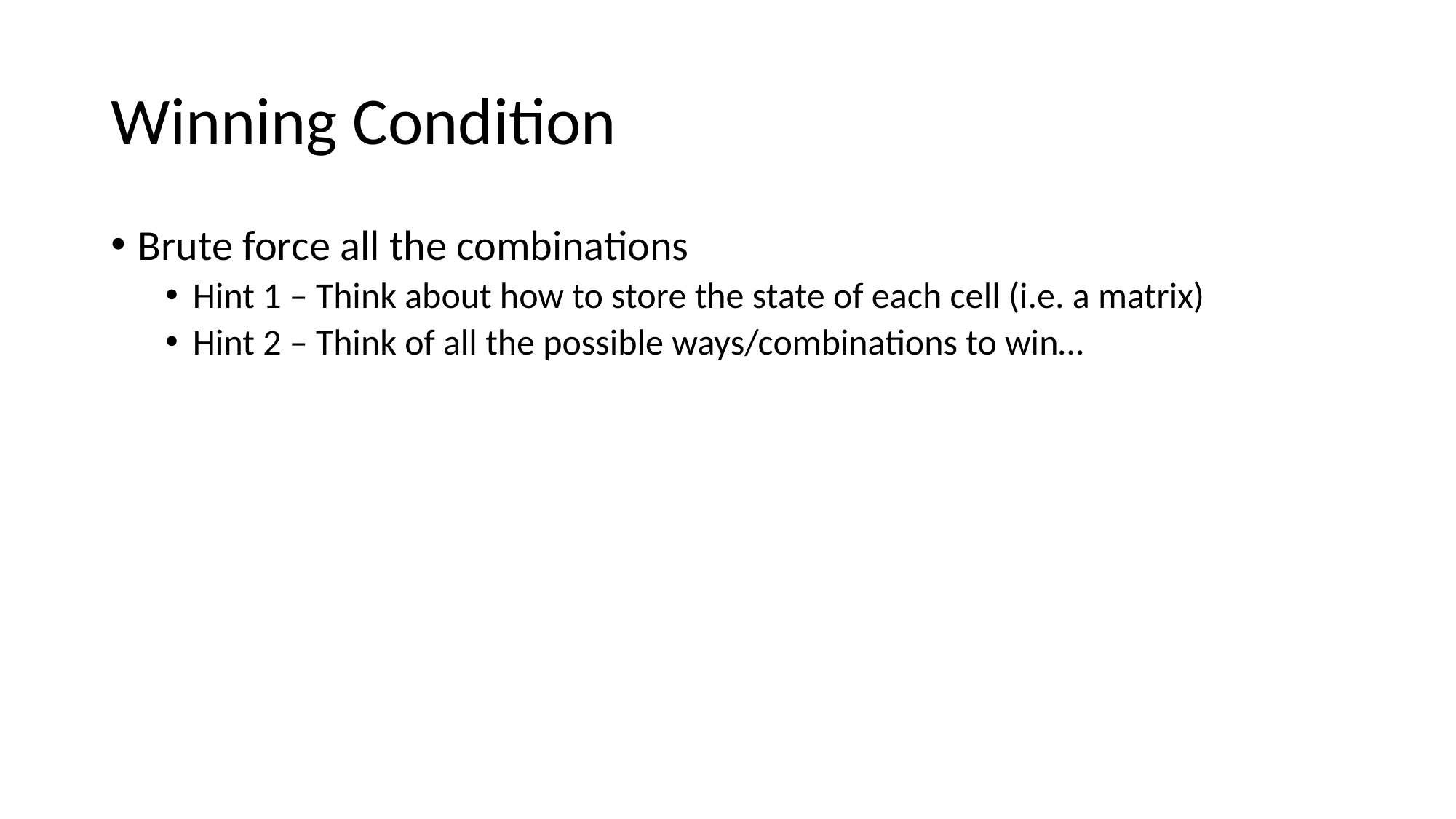

# Winning Condition
Brute force all the combinations
Hint 1 – Think about how to store the state of each cell (i.e. a matrix)
Hint 2 – Think of all the possible ways/combinations to win…